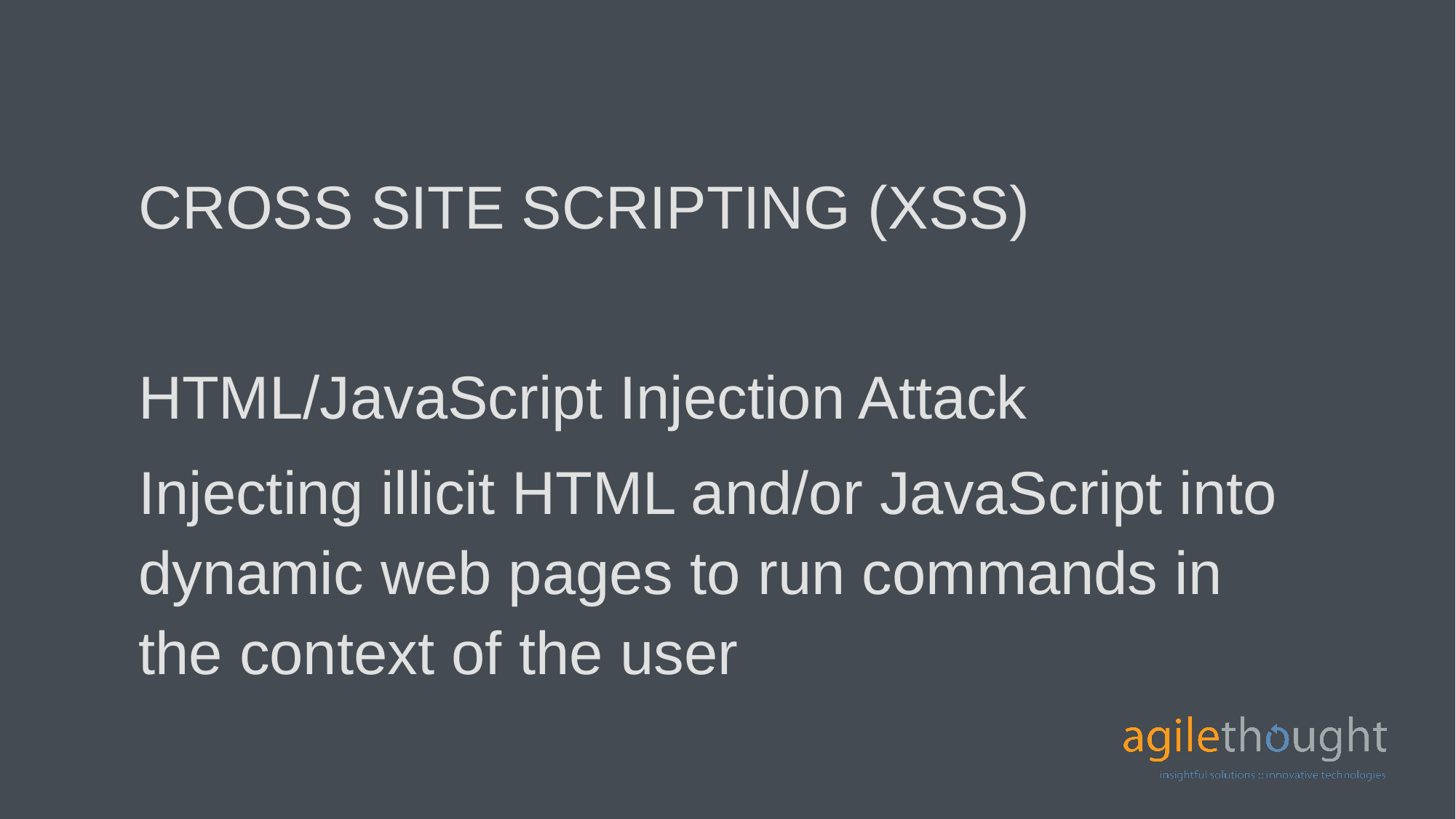

CROSS SITE SCRIPTING (XSS)

HTML/JavaScript Injection Attack
Injecting illicit HTML and/or JavaScript into dynamic web pages to run commands in the context of the user